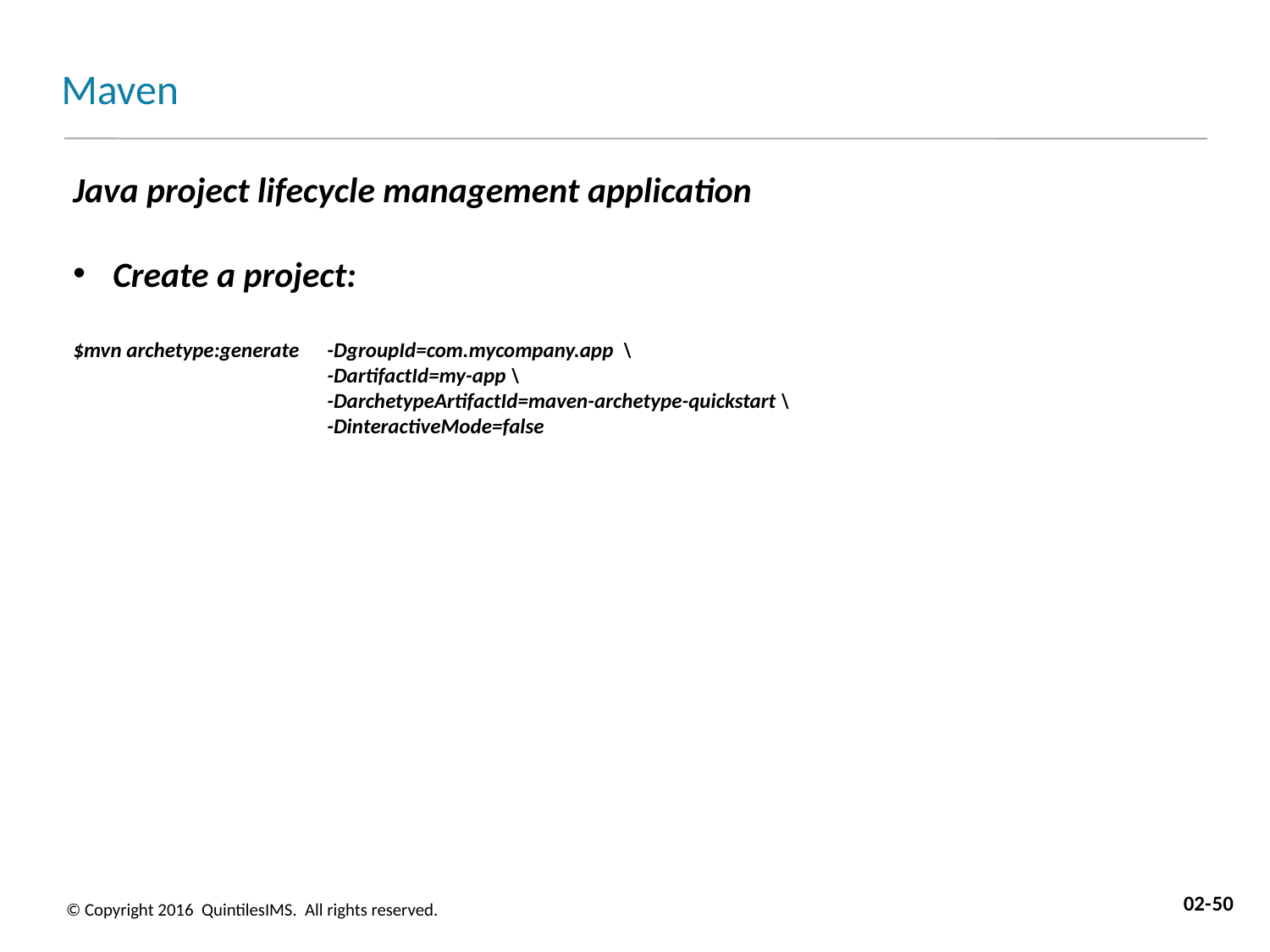

# Maven
Java project lifecycle management application

Create a project:

$mvn archetype:generate 	-DgroupId=com.mycompany.app  \
 		-DartifactId=my-app \
		-DarchetypeArtifactId=maven-archetype-quickstart \
		-DinteractiveMode=false

02-50
© Copyright 2016  QuintilesIMS.  All rights reserved.